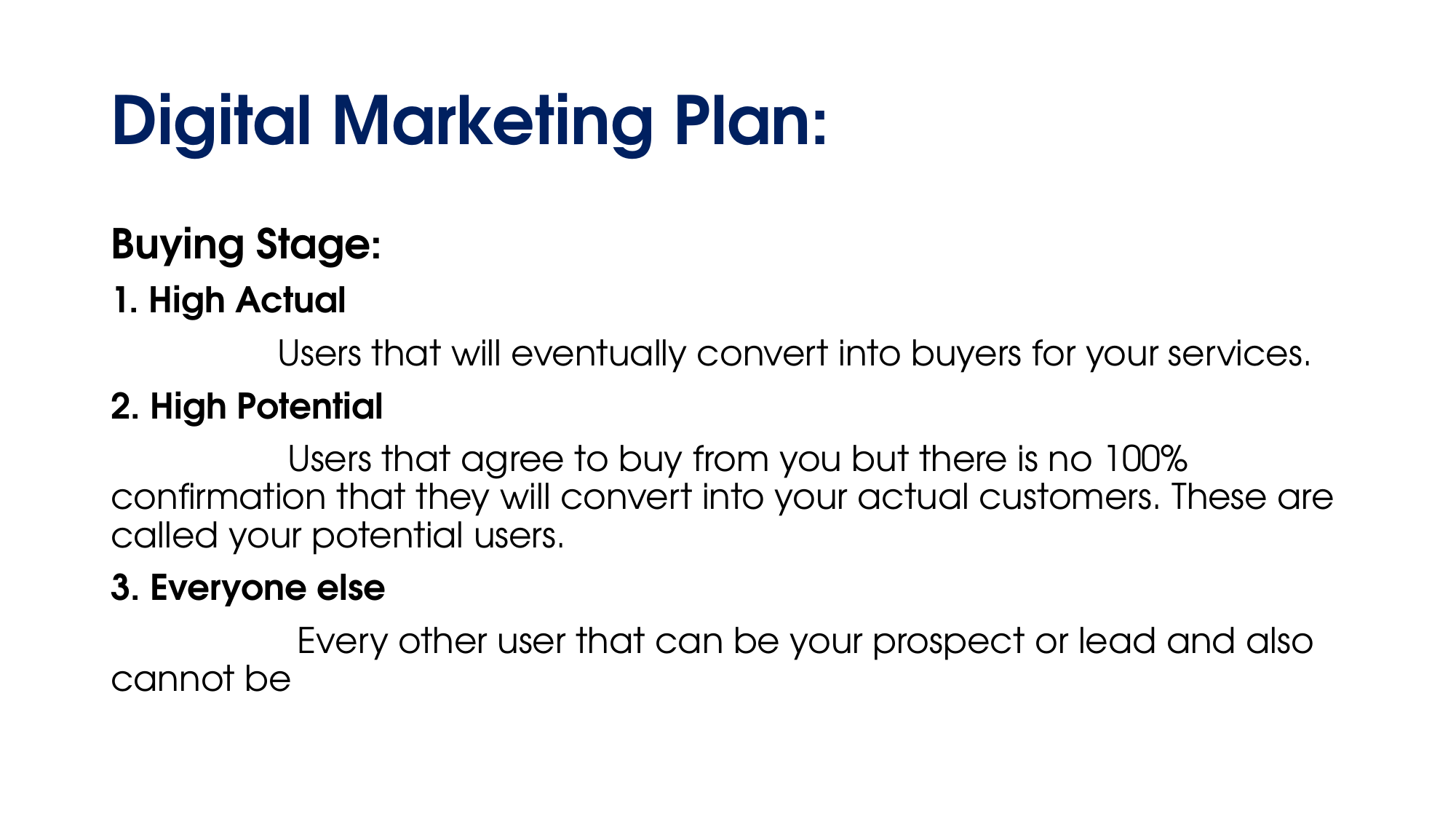

# Digital Marketing Plan:
Buying Stage:
1. High Actual
                 Users that will eventually convert into buyers for your services.
2. High Potential
                  Users that agree to buy from you but there is no 100% confirmation that they will convert into your actual customers. These are called your potential users.
3. Everyone else
                   Every other user that can be your prospect or lead and also cannot be